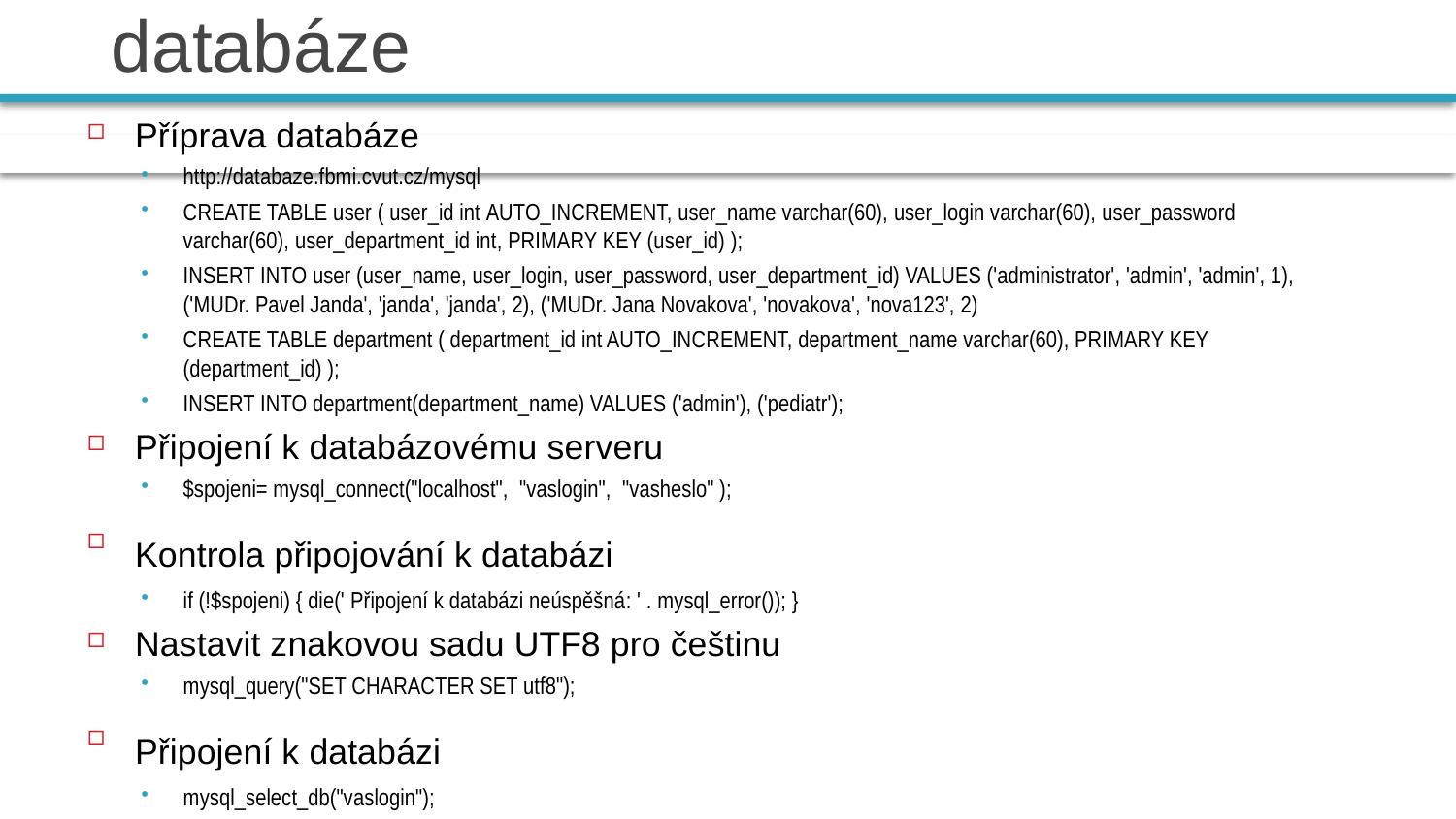

# Úvod do PHP – Práce s MySQL databáze
Příprava databáze
http://databaze.fbmi.cvut.cz/mysql
CREATE TABLE user ( user_id int AUTO_INCREMENT, user_name varchar(60), user_login varchar(60), user_password varchar(60), user_department_id int, PRIMARY KEY (user_id) );
INSERT INTO user (user_name, user_login, user_password, user_department_id) VALUES ('administrator', 'admin', 'admin', 1), ('MUDr. Pavel Janda', 'janda', 'janda', 2), ('MUDr. Jana Novakova', 'novakova', 'nova123', 2)
CREATE TABLE department ( department_id int AUTO_INCREMENT, department_name varchar(60), PRIMARY KEY (department_id) );
INSERT INTO department(department_name) VALUES ('admin'), ('pediatr');
Připojení k databázovému serveru
$spojeni= mysql_connect("localhost",  "vaslogin",  "vasheslo" );
Kontrola připojování k databázi
if (!$spojeni) { die(' Připojení k databázi neúspěšná: ' . mysql_error()); }
Nastavit znakovou sadu UTF8 pro češtinu
mysql_query("SET CHARACTER SET utf8");
Připojení k databázi
mysql_select_db("vaslogin");